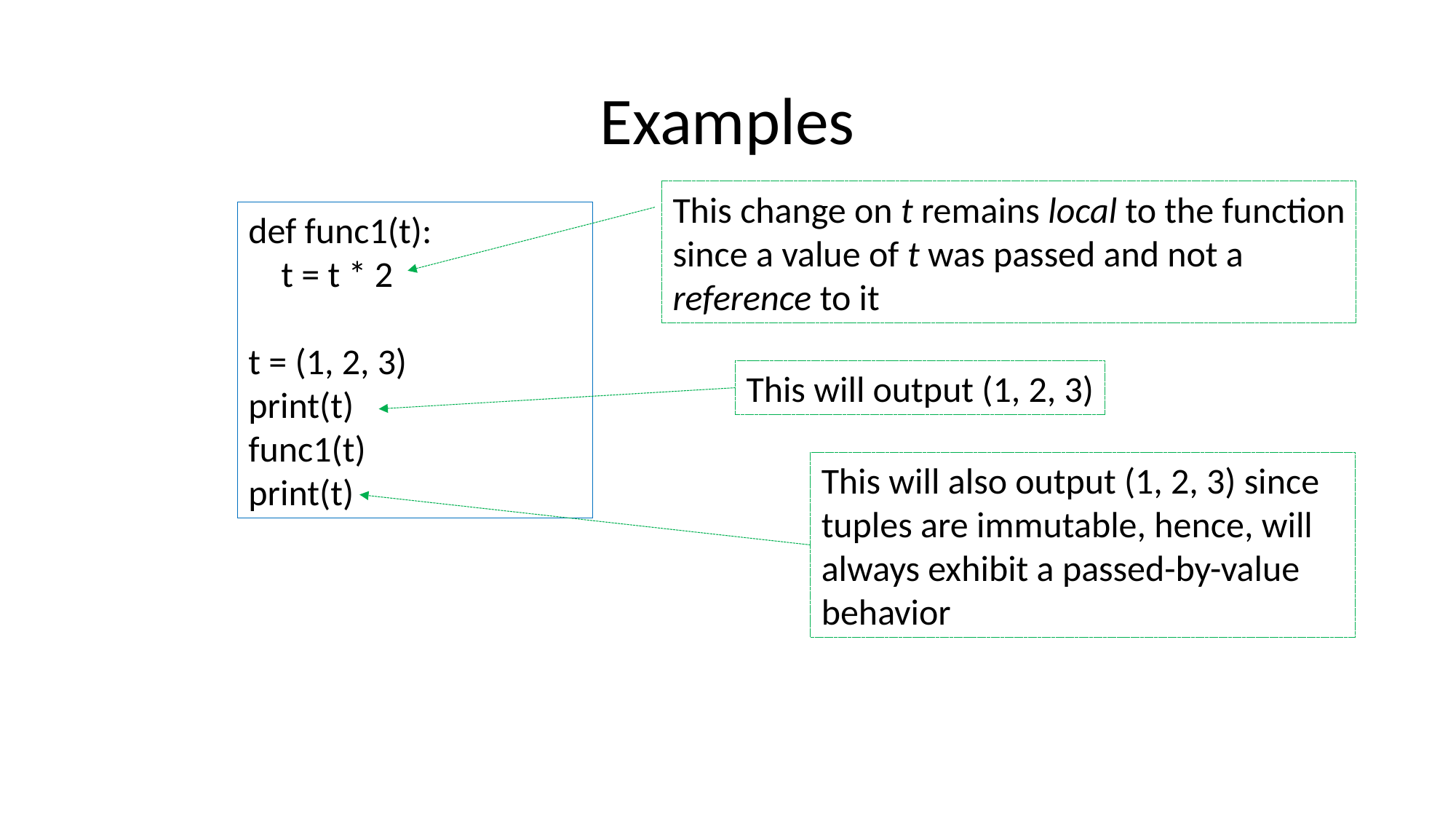

# Examples
This change on t remains local to the function
since a value of t was passed and not a
reference to it
def func1(t):
    t = t * 2

t = (1, 2, 3)
print(t)
func1(t)
print(t)

This will output (1, 2, 3)
This will also output (1, 2, 3) since tuples are immutable, hence, will always exhibit a passed-by-value behavior